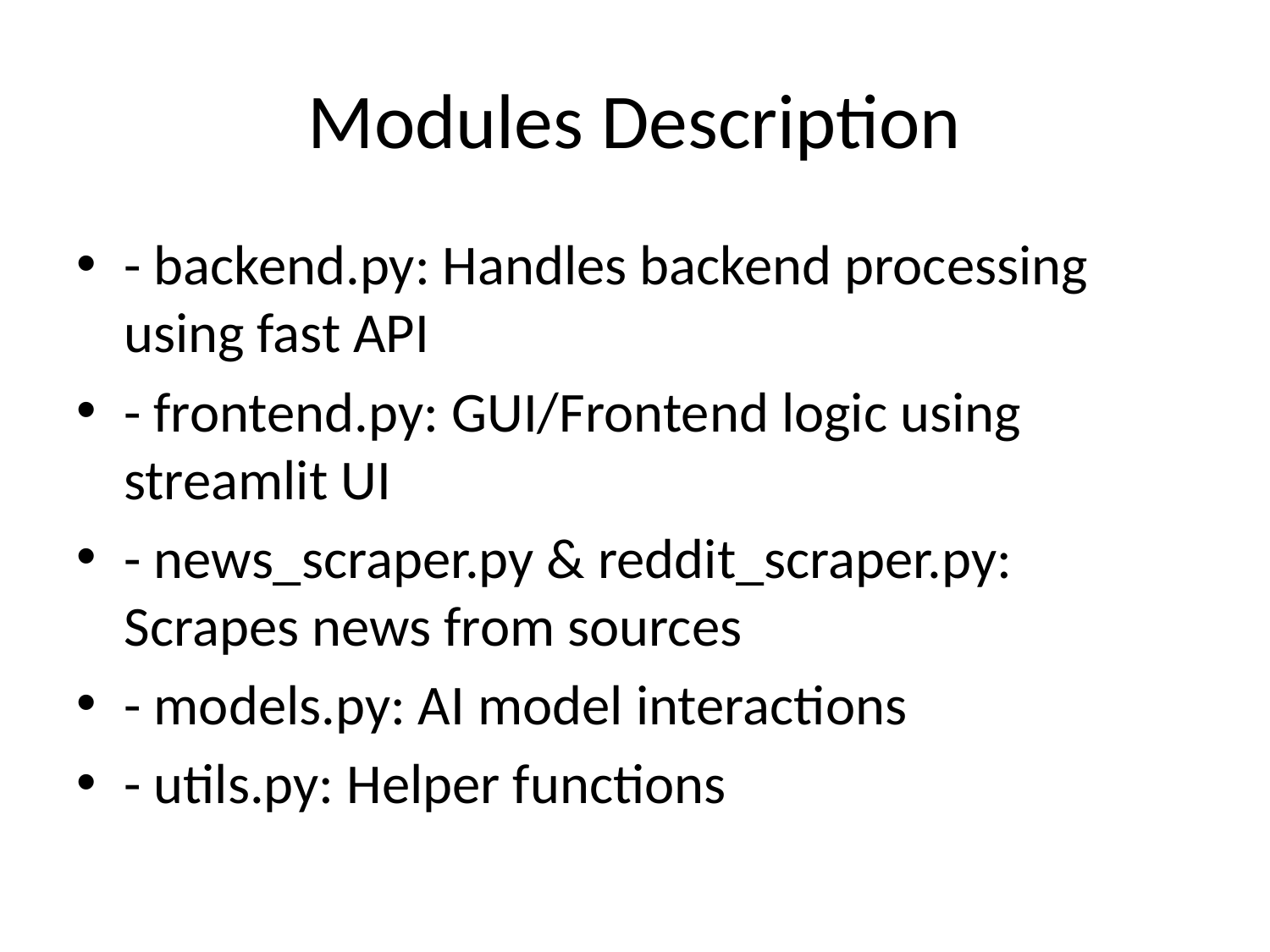

# Modules Description
- backend.py: Handles backend processing using fast API
- frontend.py: GUI/Frontend logic using streamlit UI
- news_scraper.py & reddit_scraper.py: Scrapes news from sources
- models.py: AI model interactions
- utils.py: Helper functions